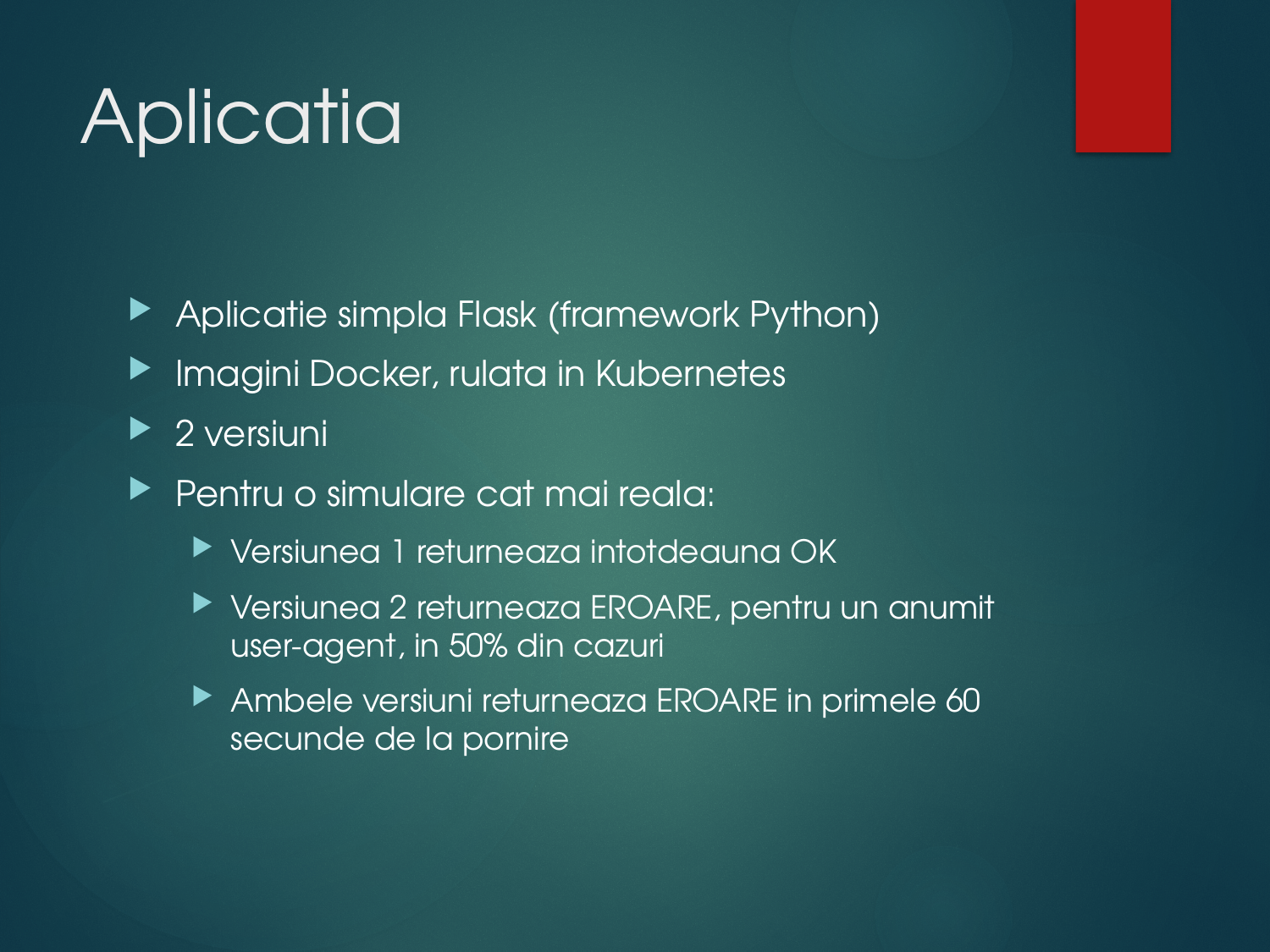

# Aplicatia
Aplicatie simpla Flask (framework Python)
Imagini Docker, rulata in Kubernetes
2 versiuni
Pentru o simulare cat mai reala:
Versiunea 1 returneaza intotdeauna OK
Versiunea 2 returneaza EROARE, pentru un anumit user-agent, in 50% din cazuri
Ambele versiuni returneaza EROARE in primele 60 secunde de la pornire